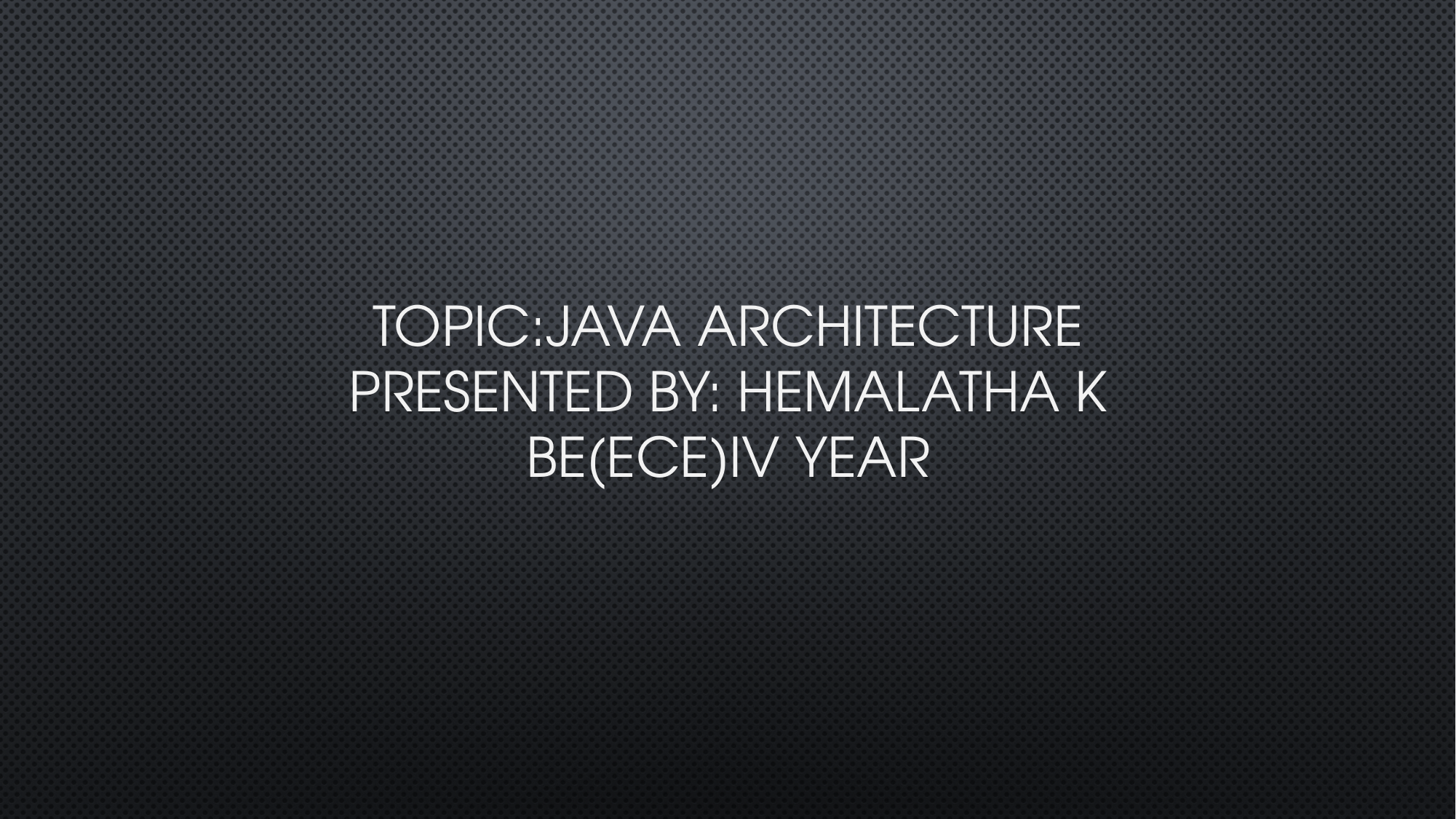

# TOPIC:Java architecture PRESENTED BY: HEMALATHA K BE(ECE)IV YEAR